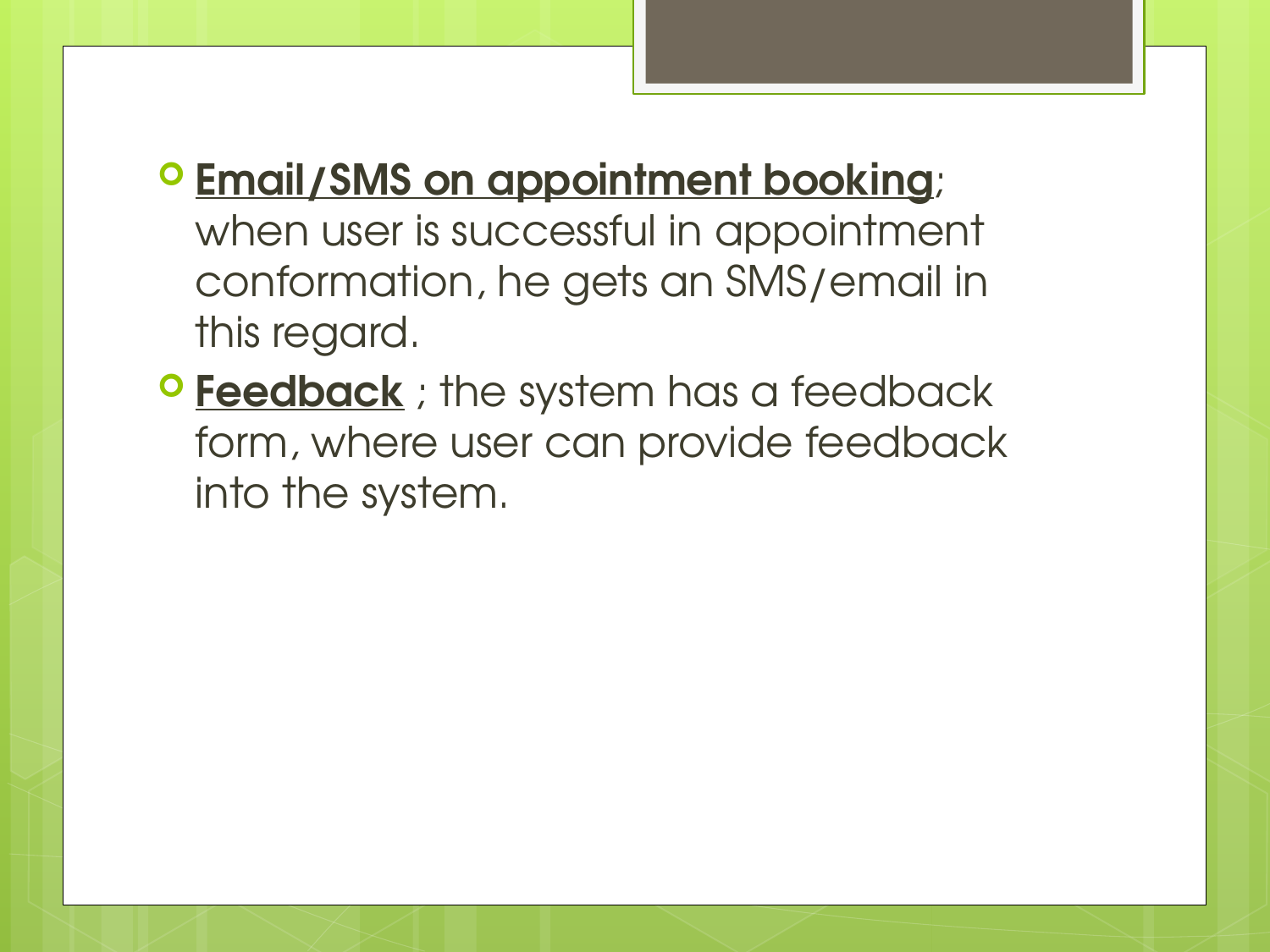

Email/SMS on appointment booking; when user is successful in appointment conformation, he gets an SMS/email in this regard.
Feedback ; the system has a feedback form, where user can provide feedback into the system.

#